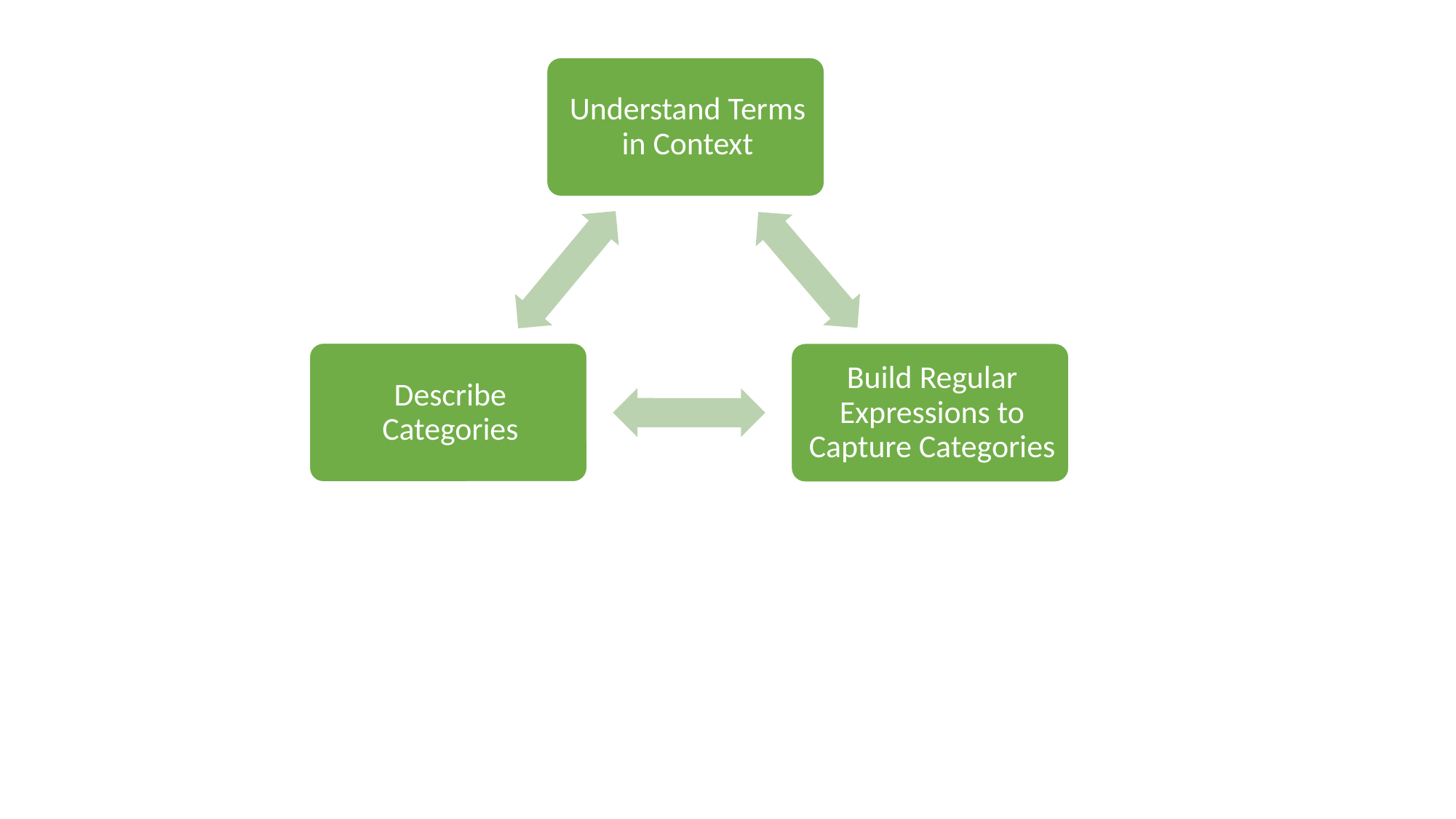

Understand Terms in Context

Build Regular Expressions to Capture Categories

Describe Categories